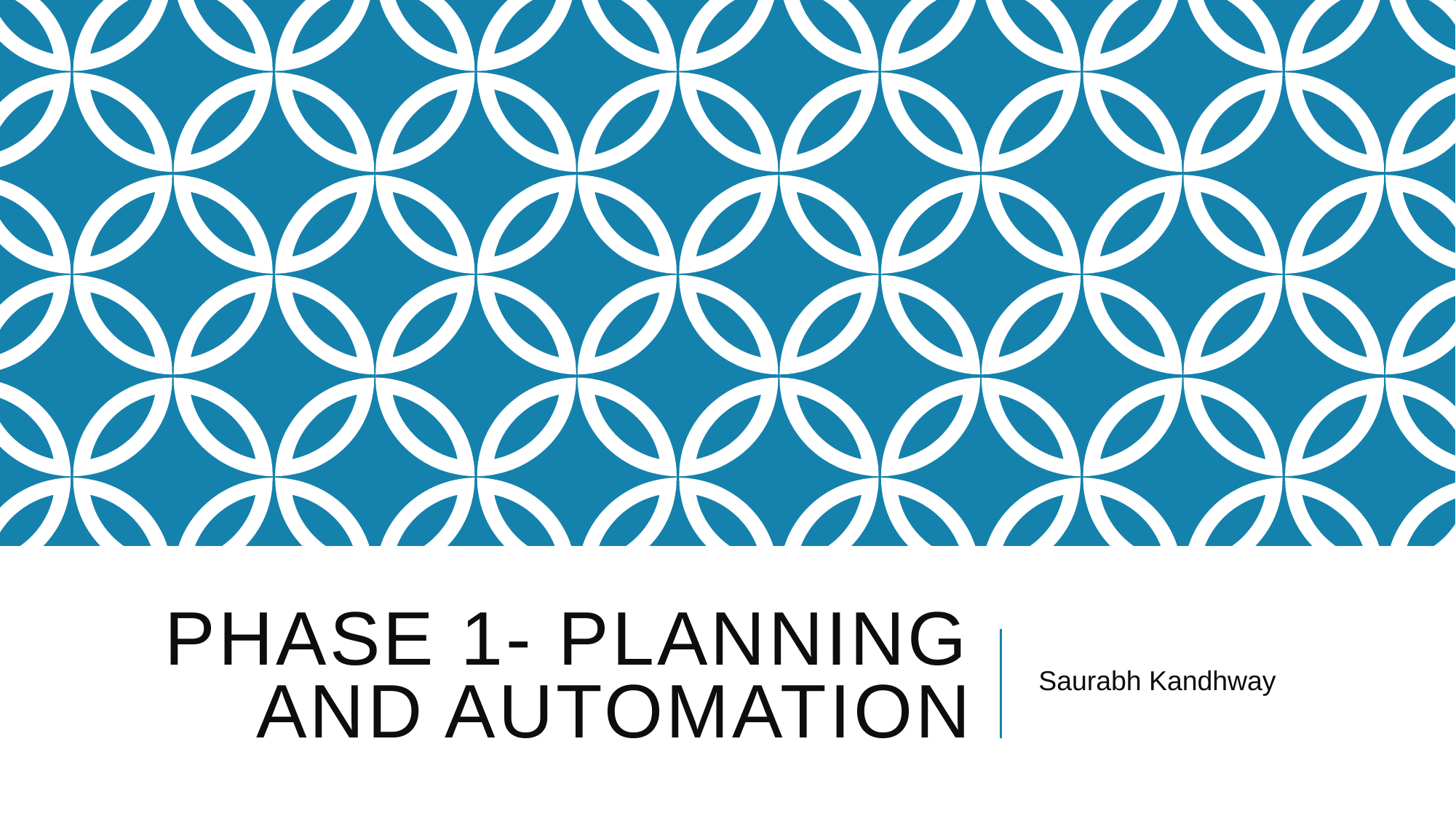

# Phase 1- Planning And Automation
Saurabh Kandhway